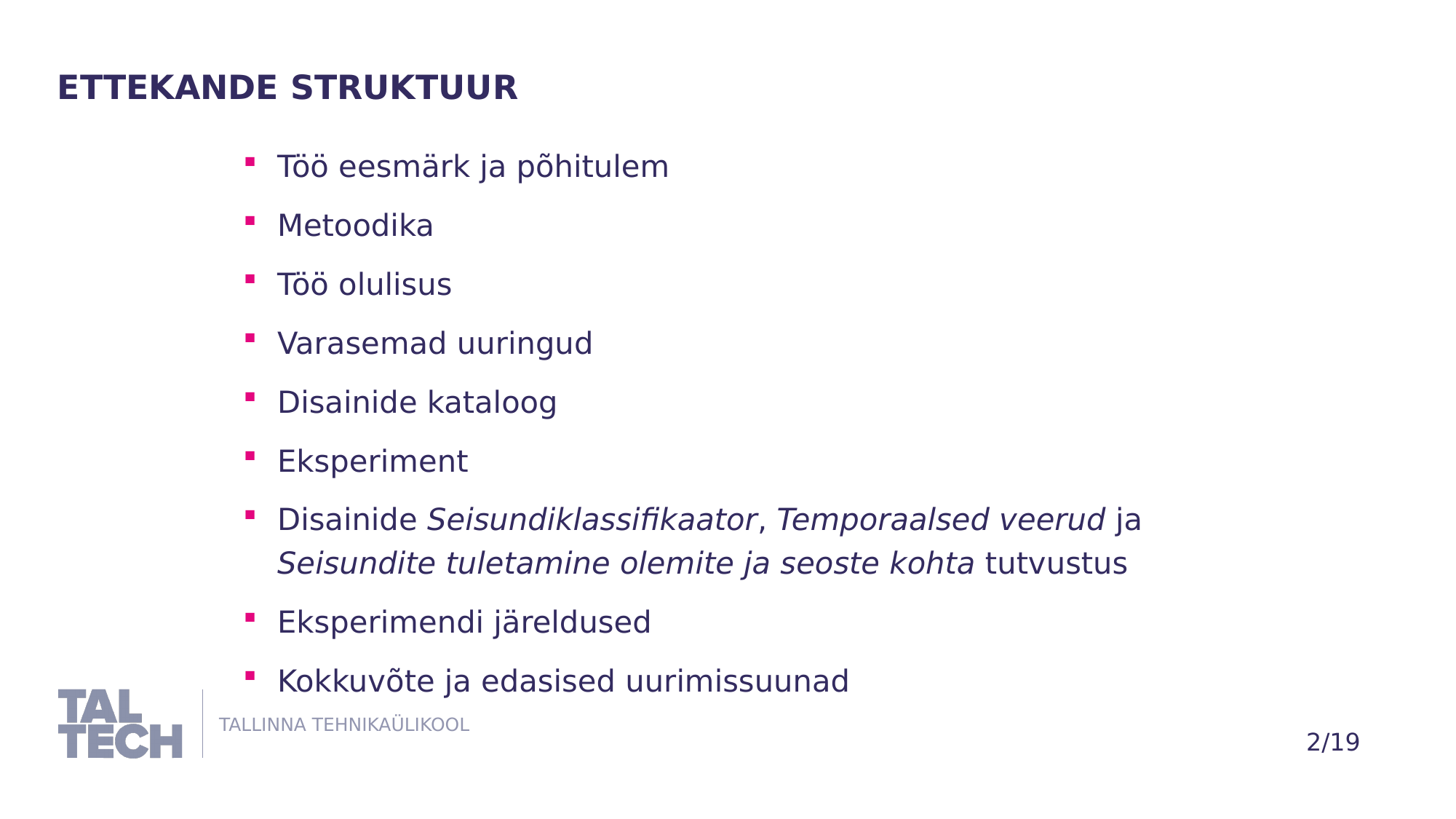

Ettekande struktuur
Töö eesmärk ja põhitulem
Metoodika
Töö olulisus
Varasemad uuringud
Disainide kataloog
Eksperiment
Disainide Seisundiklassifikaator, Temporaalsed veerud ja Seisundite tuletamine olemite ja seoste kohta tutvustus
Eksperimendi järeldused
Kokkuvõte ja edasised uurimissuunad
2/19